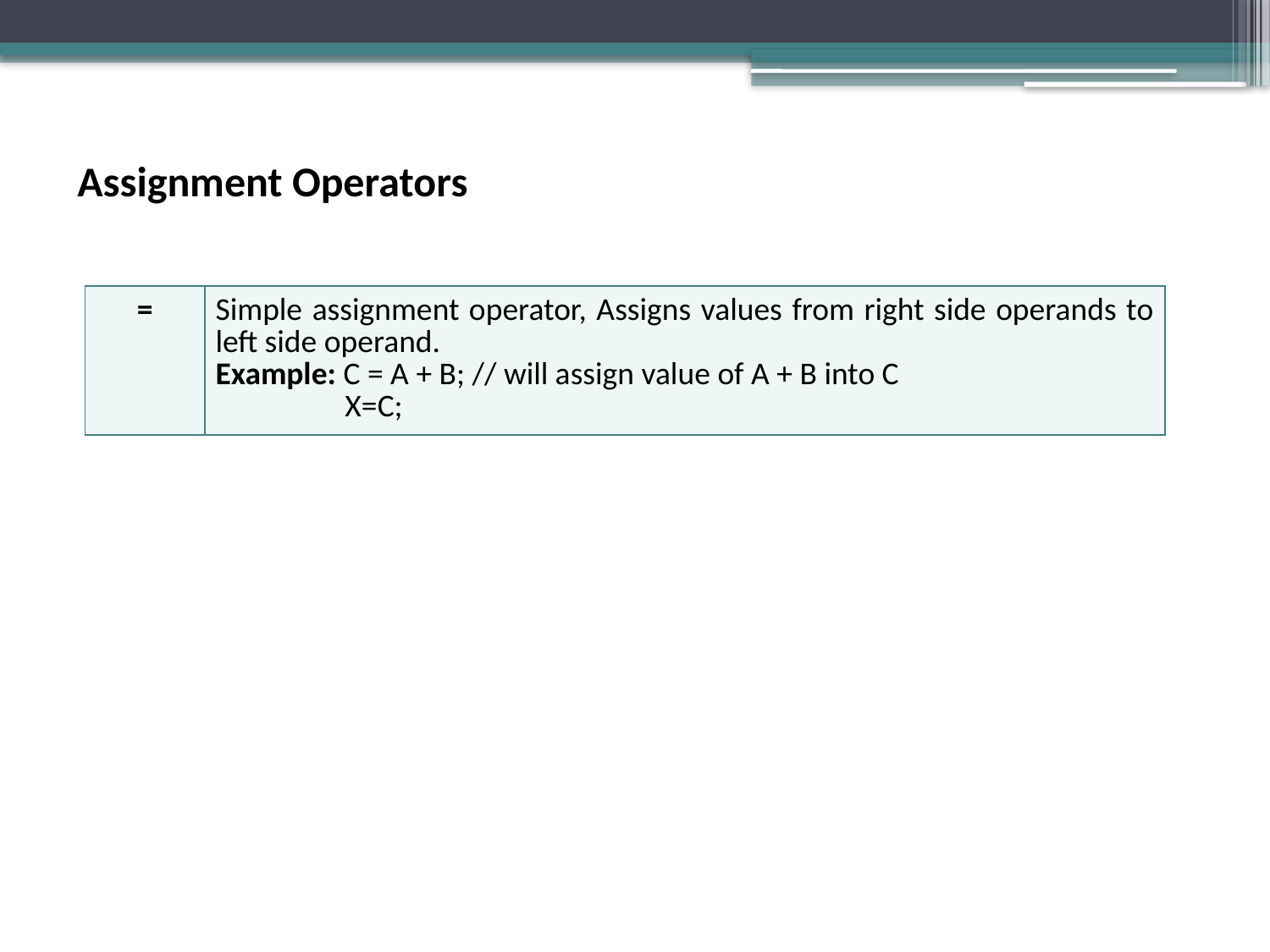

# Assignment Operators
| = | Simple assignment operator, Assigns values from right side operands to left side operand. Example: C = A + B; // will assign value of A + B into C X=C; |
| --- | --- |